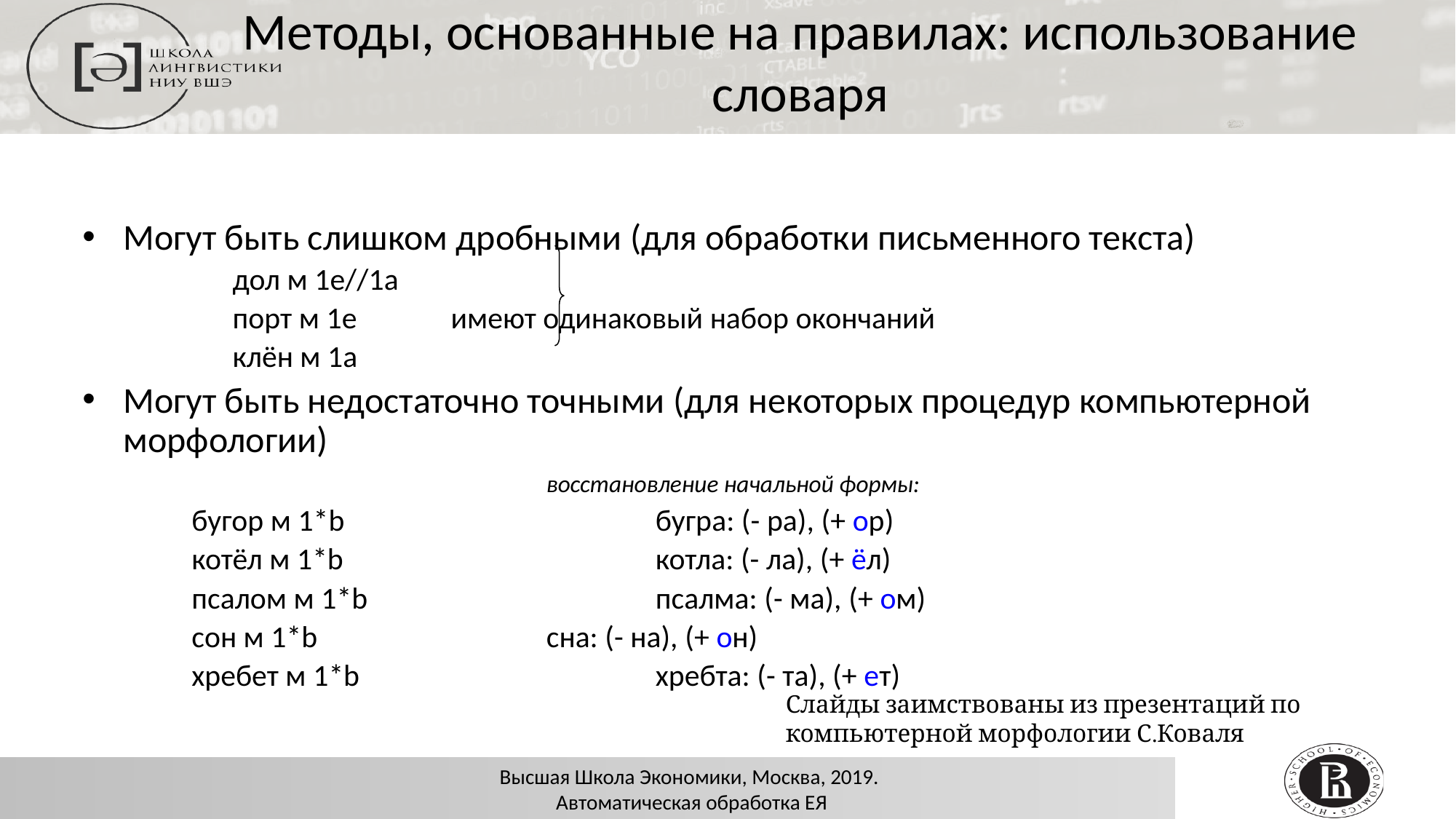

Методы, основанные на правилах: использование словаря
Могут быть слишком дробными (для обработки письменного текста)
		дол м 1е//1а
		порт м 1е	имеют одинаковый набор окончаний
		клён м 1а
Могут быть недостаточно точными (для некоторых процедур компьютерной морфологии)
				восстановление начальной формы:
бугор м 1*b			бугра: (- ра), (+ ор)
котёл м 1*b			котла: (- ла), (+ ёл)
псалом м 1*b			псалма: (- ма), (+ ом)
сон м 1*b			сна: (- на), (+ он)
хребет м 1*b			хребта: (- та), (+ ет)

Слайды заимствованы из презентаций по компьютерной морфологии С.Коваля